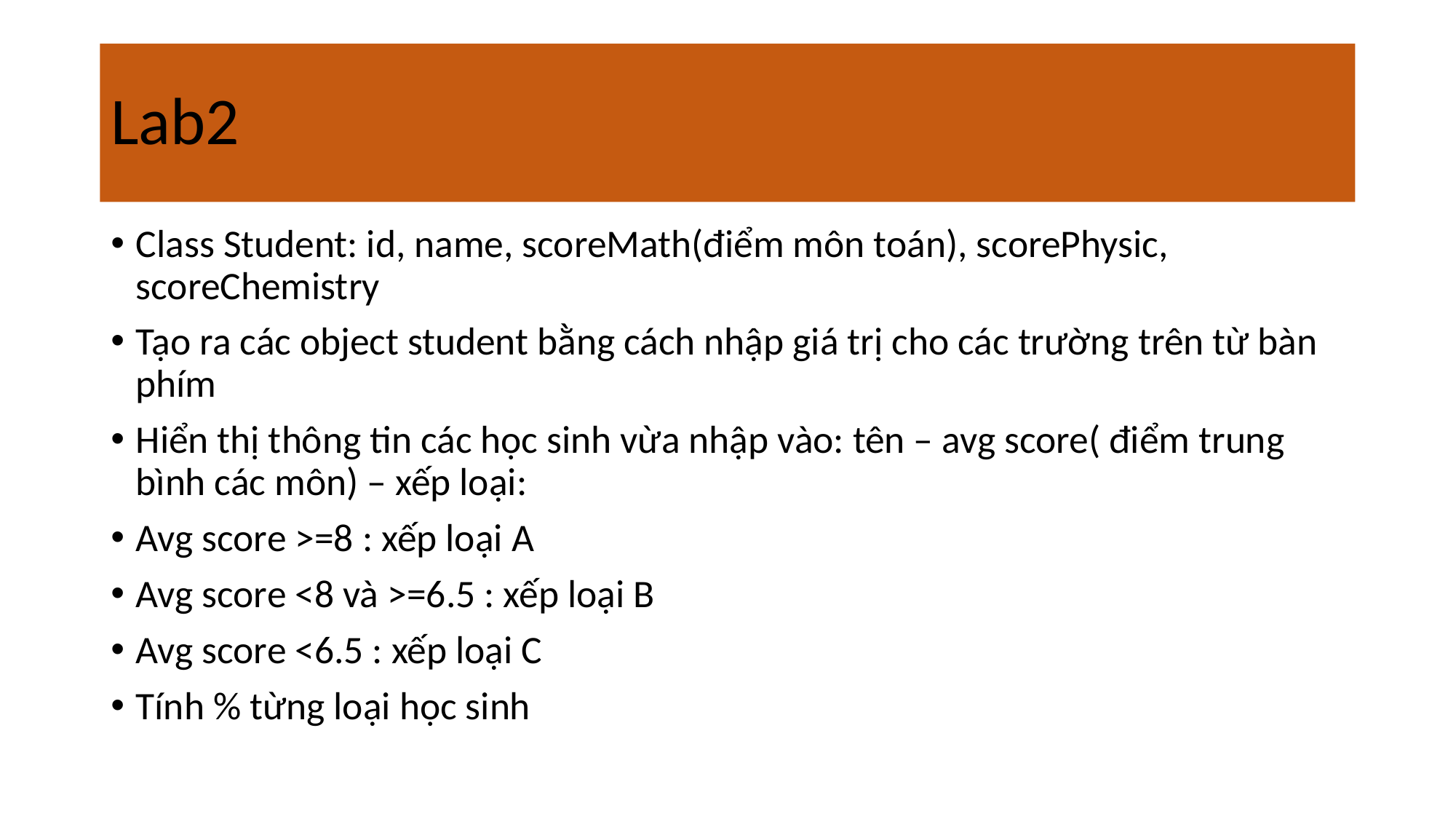

# Lab2
Class Student: id, name, scoreMath(điểm môn toán), scorePhysic, scoreChemistry
Tạo ra các object student bằng cách nhập giá trị cho các trường trên từ bàn phím
Hiển thị thông tin các học sinh vừa nhập vào: tên – avg score( điểm trung bình các môn) – xếp loại:
Avg score >=8 : xếp loại A
Avg score <8 và >=6.5 : xếp loại B
Avg score <6.5 : xếp loại C
Tính % từng loại học sinh